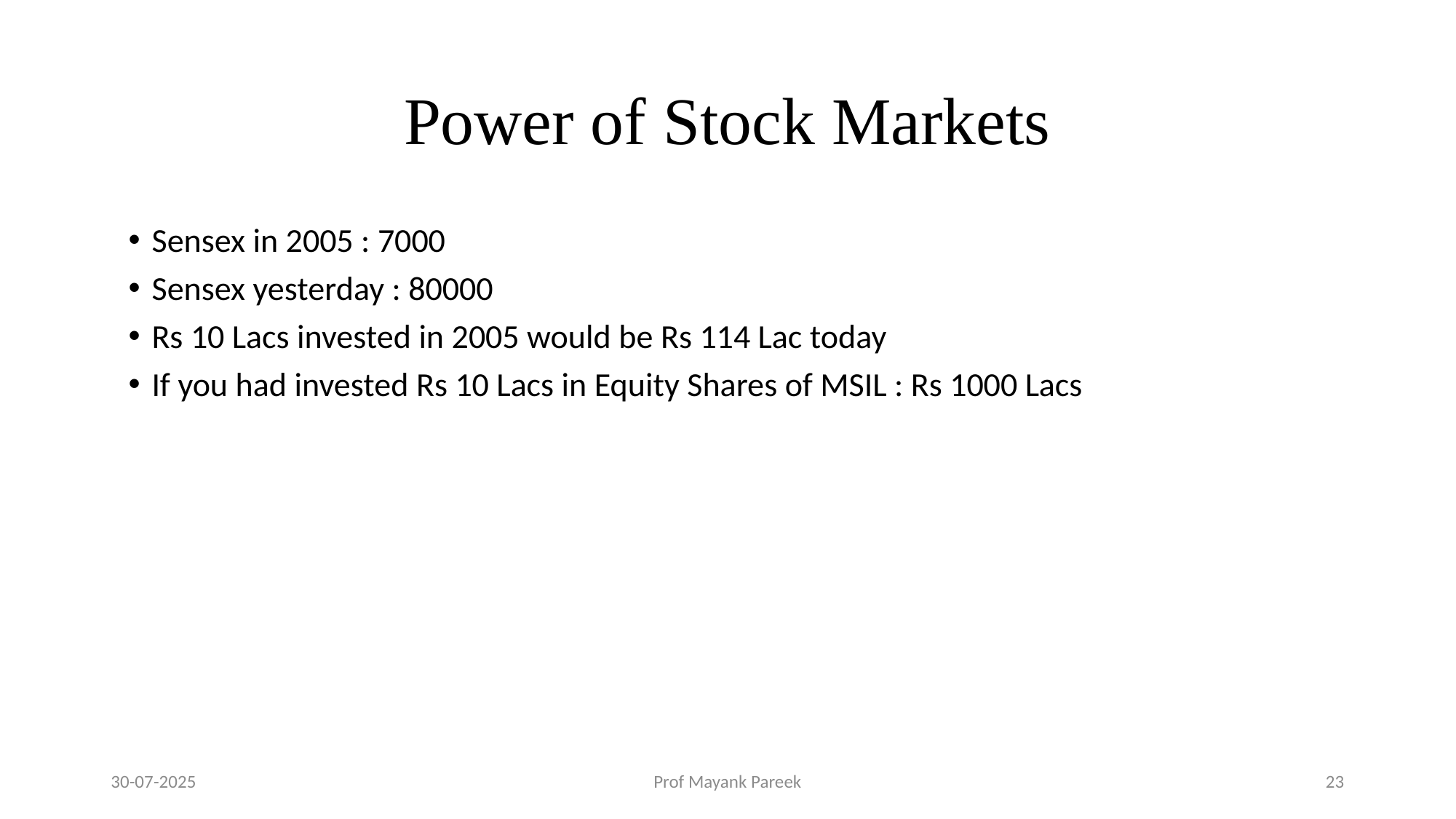

# Power of Stock Markets
Sensex in 2005 : 7000
Sensex yesterday : 80000
Rs 10 Lacs invested in 2005 would be Rs 114 Lac today
If you had invested Rs 10 Lacs in Equity Shares of MSIL : Rs 1000 Lacs
30-07-2025
Prof Mayank Pareek
23